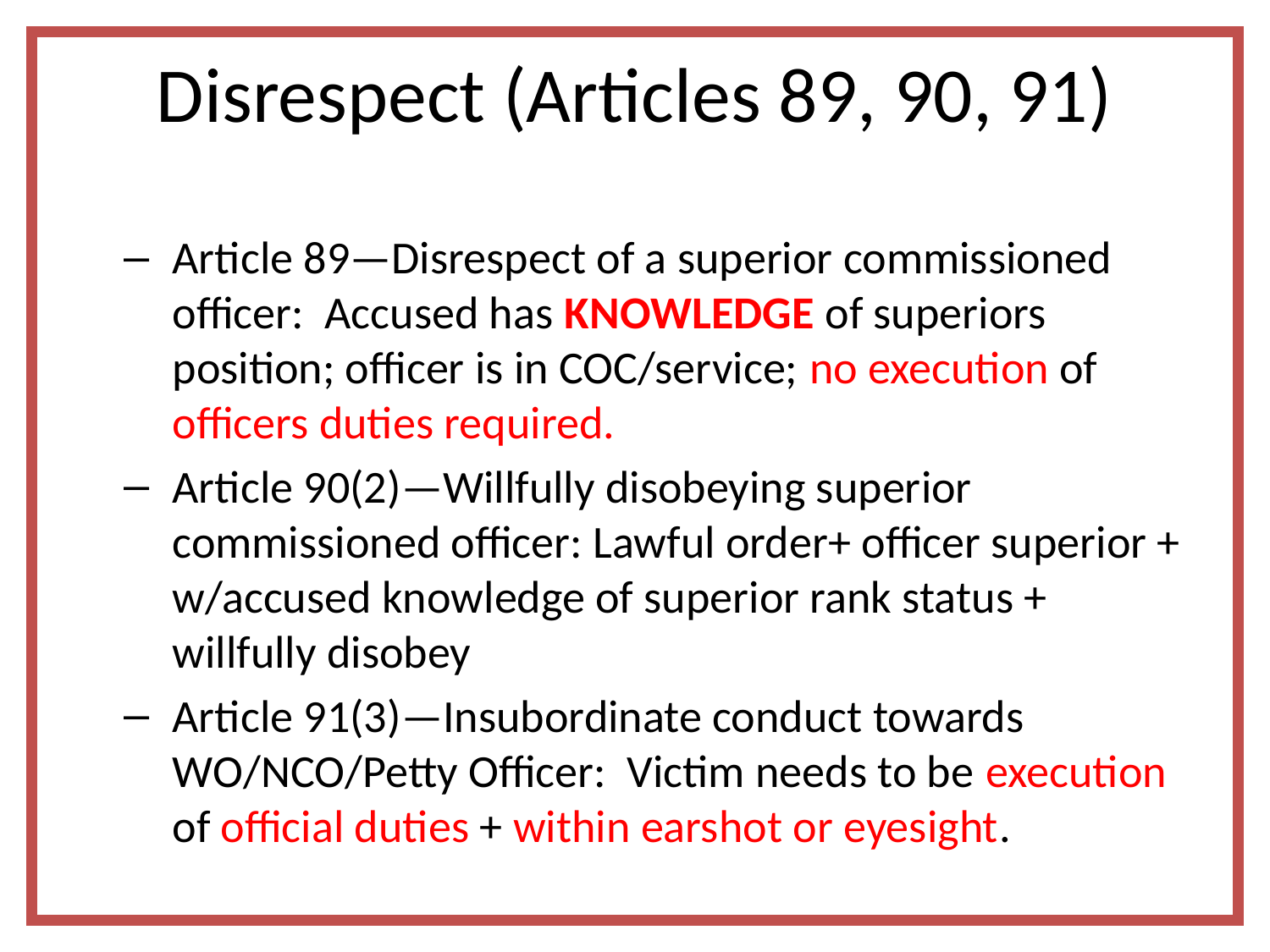

# Disrespect (Articles 89, 90, 91)
Article 89—Disrespect of a superior commissioned officer:  Accused has KNOWLEDGE of superiors position; officer is in COC/service; no execution of officers duties required.
Article 90(2)—Willfully disobeying superior commissioned officer: Lawful order+ officer superior + w/accused knowledge of superior rank status + willfully disobey
Article 91(3)—Insubordinate conduct towards WO/NCO/Petty Officer:  Victim needs to be execution of official duties + within earshot or eyesight.